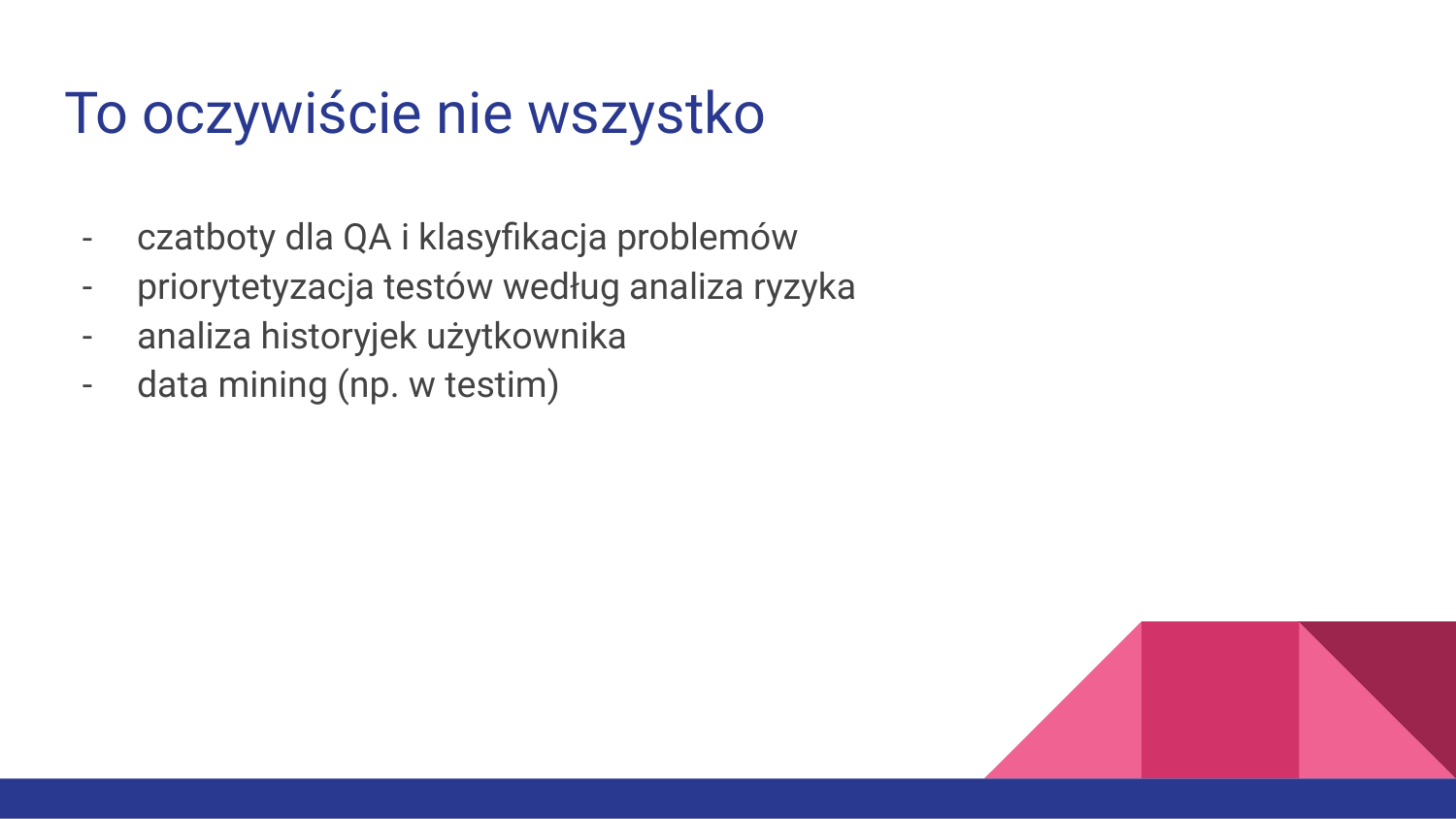

# To oczywiście nie wszystko
czatboty dla QA i klasyfikacja problemów
priorytetyzacja testów według analiza ryzyka
analiza historyjek użytkownika
data mining (np. w testim)